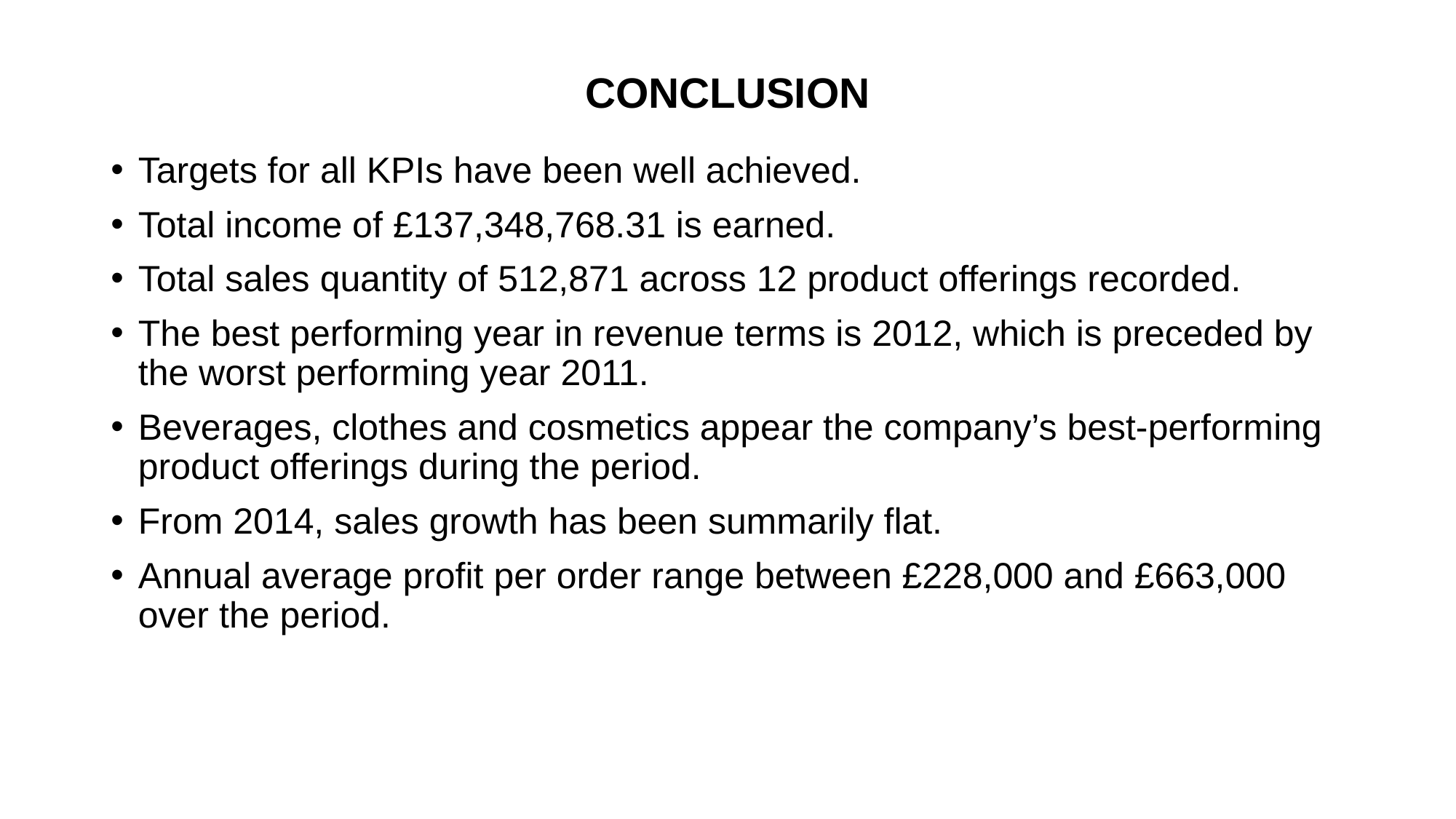

# CONCLUSION
Targets for all KPIs have been well achieved.
Total income of £137,348,768.31 is earned.
Total sales quantity of 512,871 across 12 product offerings recorded.
The best performing year in revenue terms is 2012, which is preceded by the worst performing year 2011.
Beverages, clothes and cosmetics appear the company’s best-performing product offerings during the period.
From 2014, sales growth has been summarily flat.
Annual average profit per order range between £228,000 and £663,000 over the period.